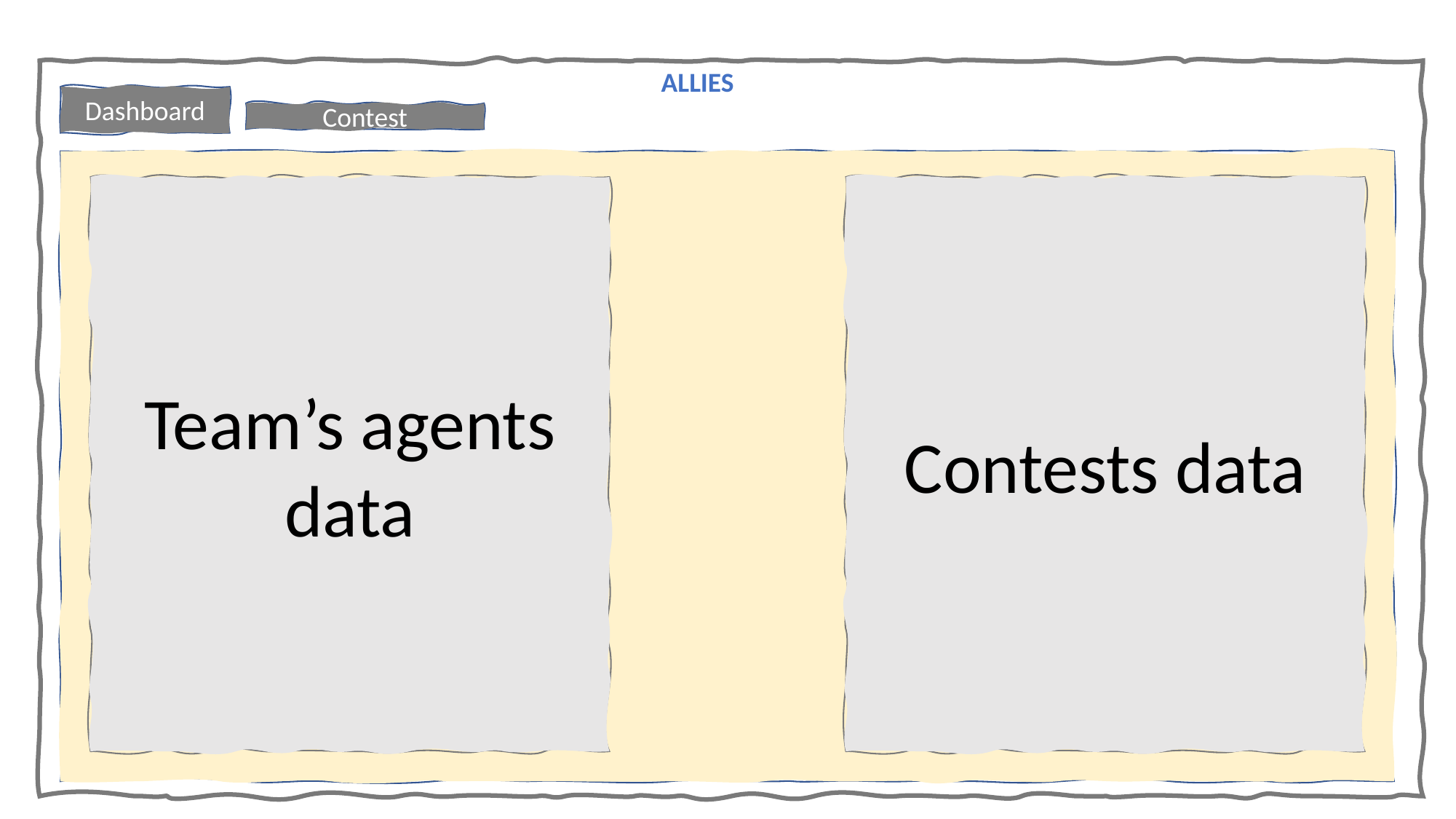

ALLIES

Dashboard
Contest

Team’s agents data
Contests data